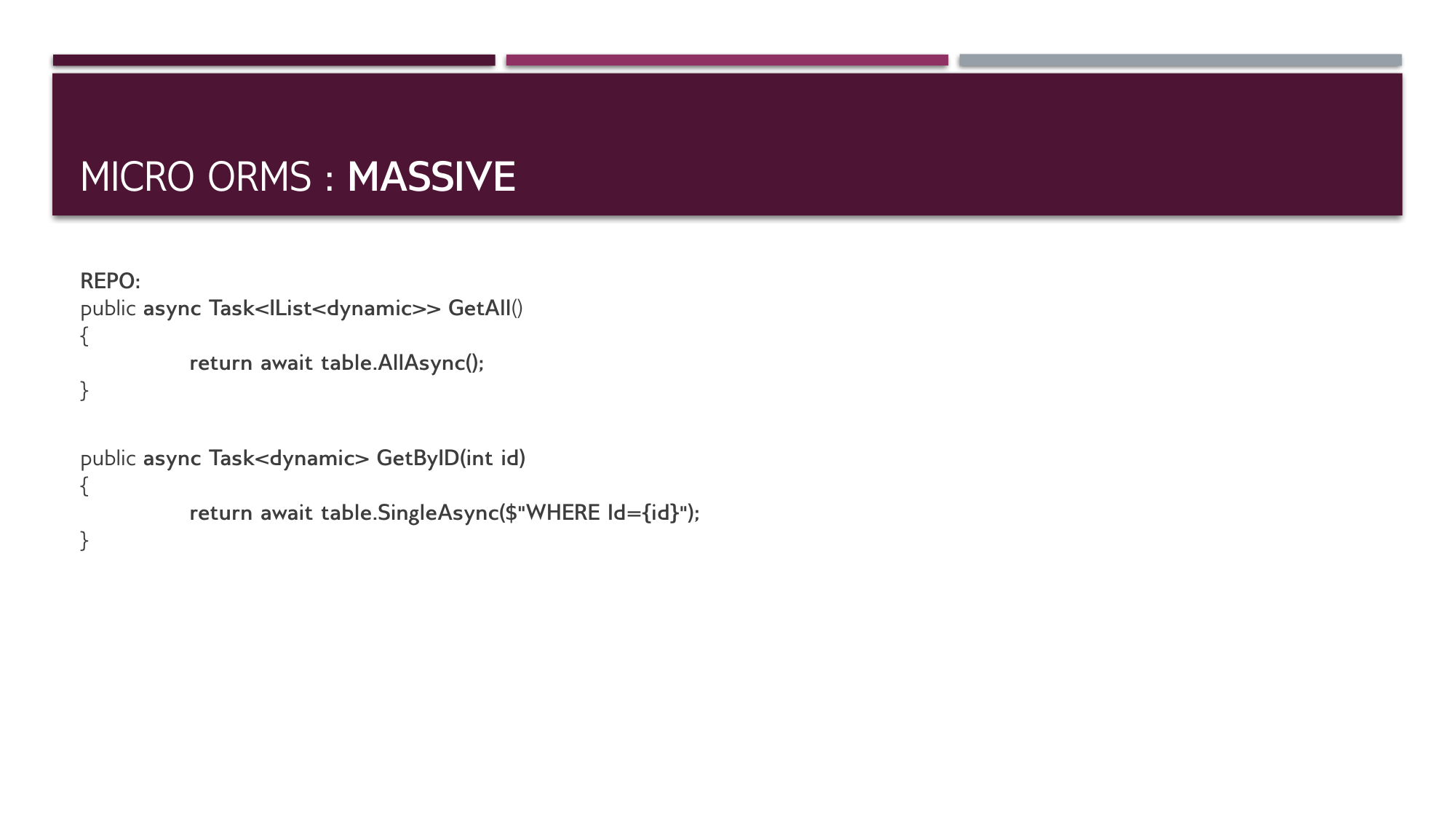

# Micro Orms : massive
REPO:
public async Task<IList<dynamic>> GetAll()
{
	return await table.AllAsync();
}
public async Task<dynamic> GetByID(int id)
{
	return await table.SingleAsync($"WHERE Id={id}");
}